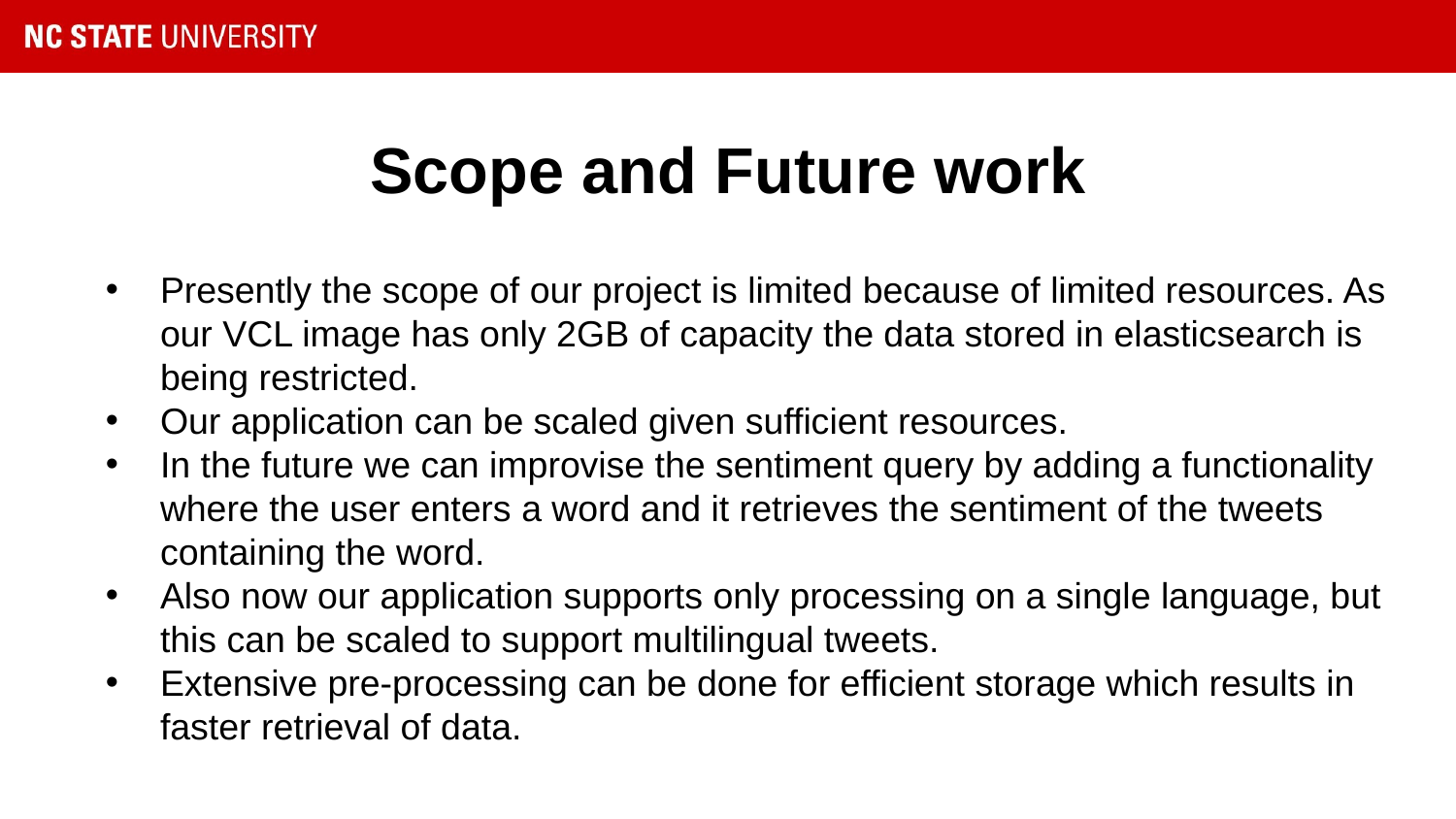

# Scope and Future work
Presently the scope of our project is limited because of limited resources. As our VCL image has only 2GB of capacity the data stored in elasticsearch is being restricted.
Our application can be scaled given sufficient resources.
In the future we can improvise the sentiment query by adding a functionality where the user enters a word and it retrieves the sentiment of the tweets containing the word.
Also now our application supports only processing on a single language, but this can be scaled to support multilingual tweets.
Extensive pre-processing can be done for efficient storage which results in faster retrieval of data.